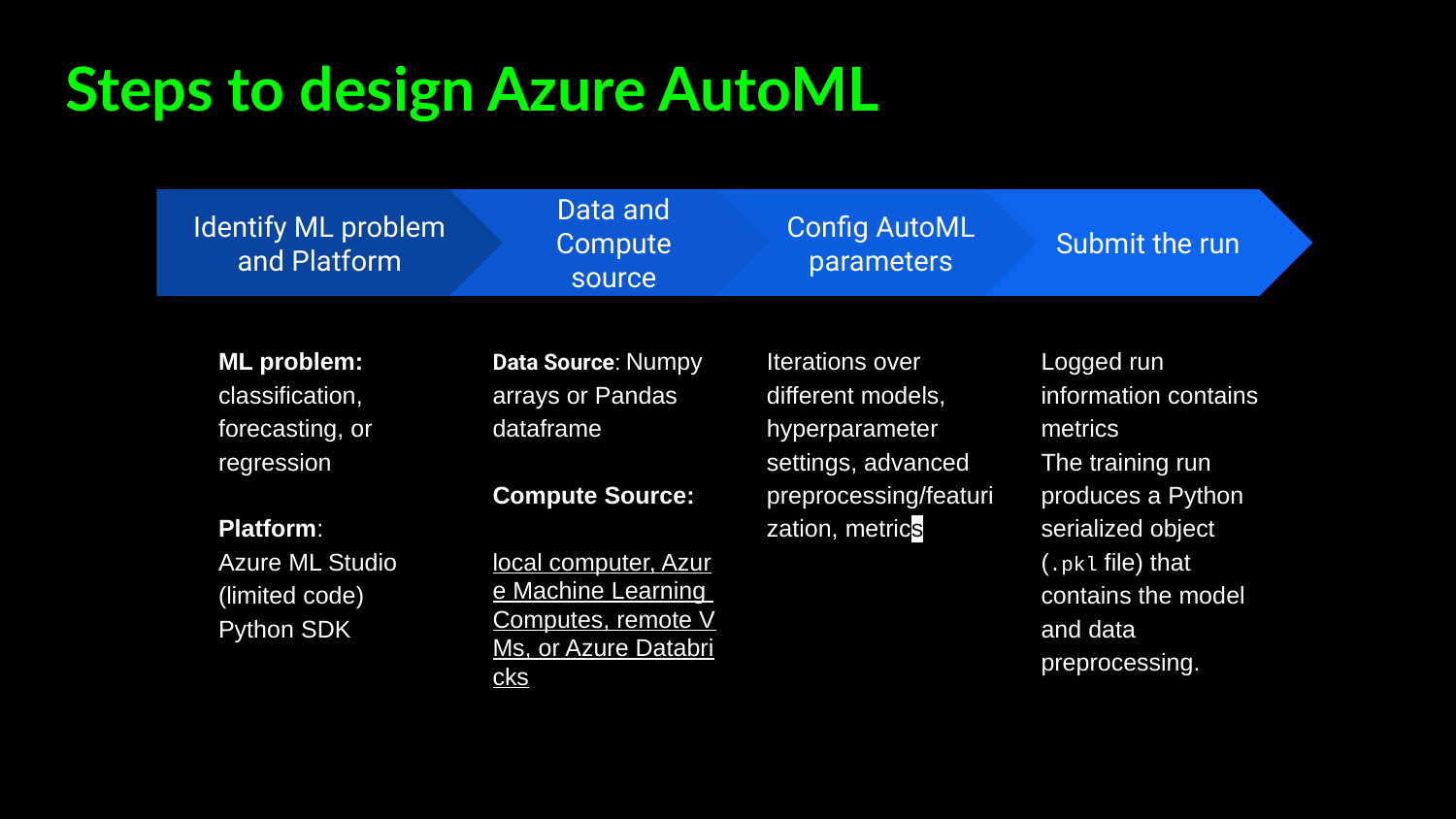

Steps to design Azure AutoML
Data and Compute source
Data Source: Numpy arrays or Pandas dataframe

Compute Source:
 local computer, Azure Machine Learning Computes, remote VMs, or Azure Databricks

dictumst. Mauri
s nec convallis quam dolor at. Morbi iaculis nec dolor lorem dapibus.
Config AutoML
parameters
Iterations over different models, hyperparameter settings, advanced preprocessing/featurization, metrics
dictumst. Mauris nec convallis quam dolor at. Morbi iaculis nec dolor lorem dapibus.
Submit the run
Logged run information contains
metrics
The training run produces a Python serialized object (.pkl file) that contains the model and data preprocessing.
dictumst. Mauris nec convallis quam dolor at. Morbi iaculis nec dolor lorem dapibus.
Identify ML problem and Platform
ML problem: classification, forecasting, or regression

Platform:
Azure ML Studio (limited code)
Python SDK
convallis quam dolor at. Morbi iaculis nec dolor lorem dapibus.